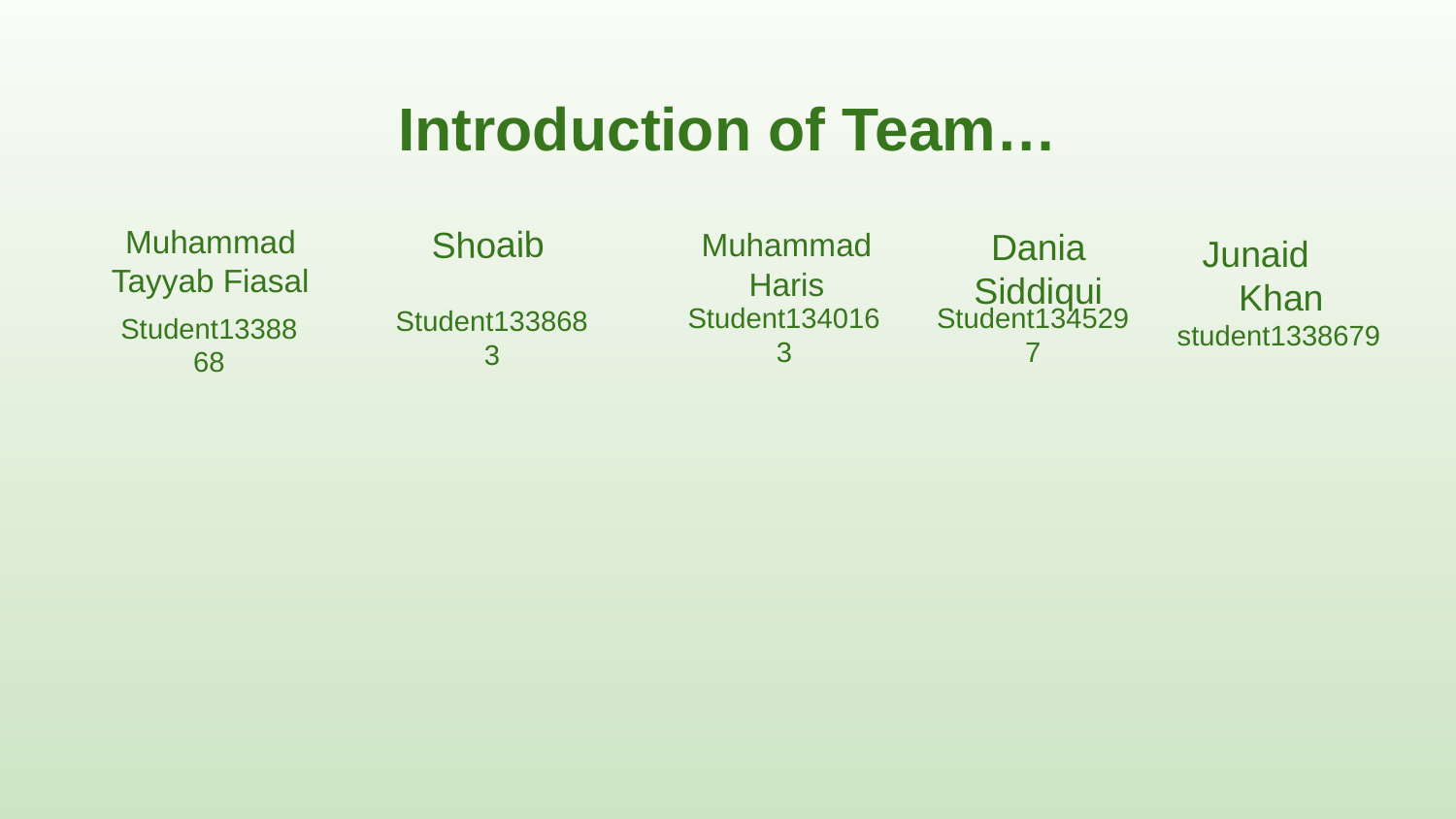

# Introduction of Team…
Muhammad Tayyab Fiasal
Shoaib
MuhammadHaris
Dania
Siddiqui
Junaid      Khan
student1338679
Student1340163
Student1345297
Student1338683
Student1338868